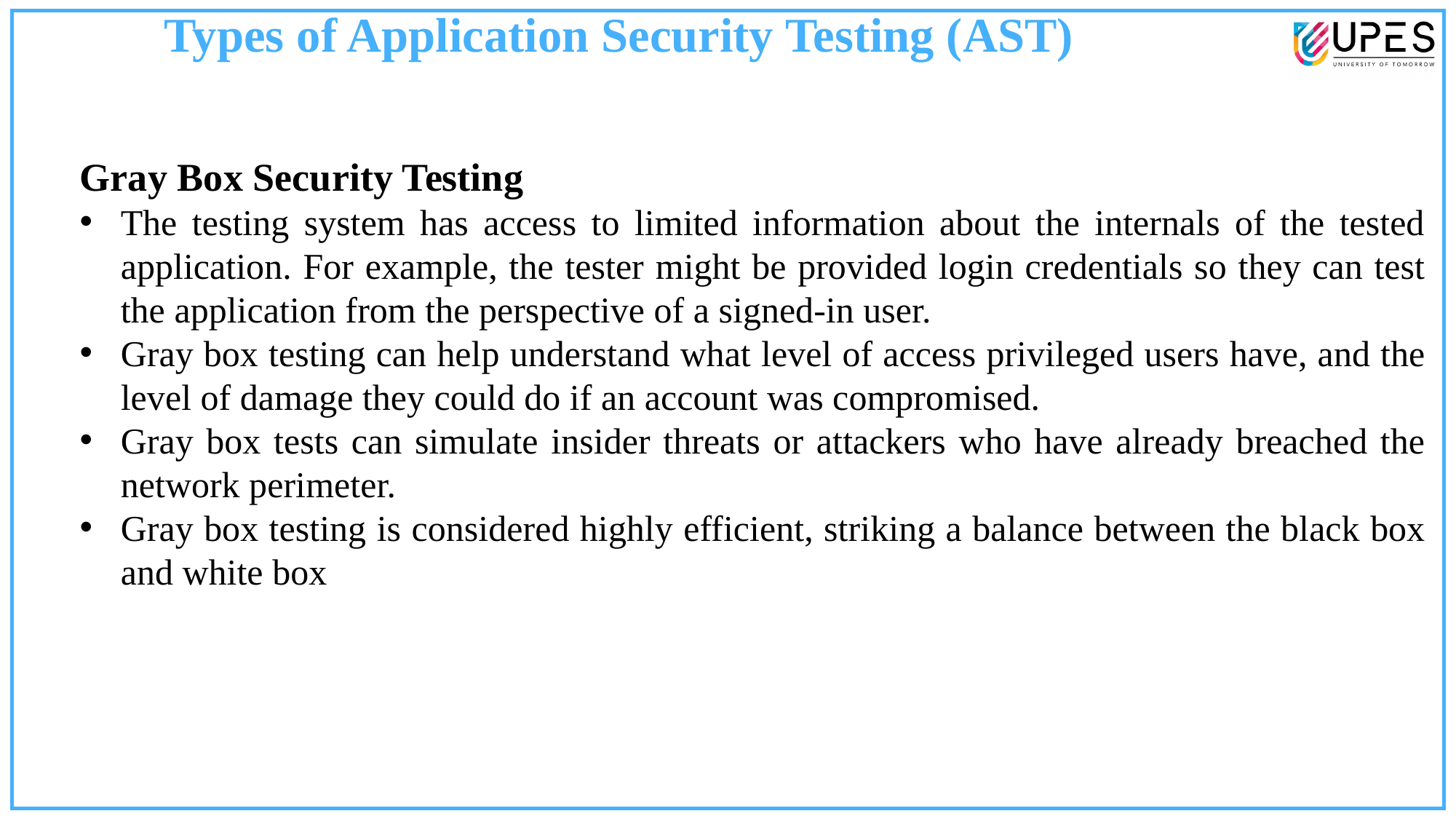

Types of Application Security Testing (AST)

Gray Box Security Testing
The testing system has access to limited information about the internals of the tested application. For example, the tester might be provided login credentials so they can test the application from the perspective of a signed-in user.
Gray box testing can help understand what level of access privileged users have, and the level of damage they could do if an account was compromised.
Gray box tests can simulate insider threats or attackers who have already breached the network perimeter.
Gray box testing is considered highly efficient, striking a balance between the black box and white box